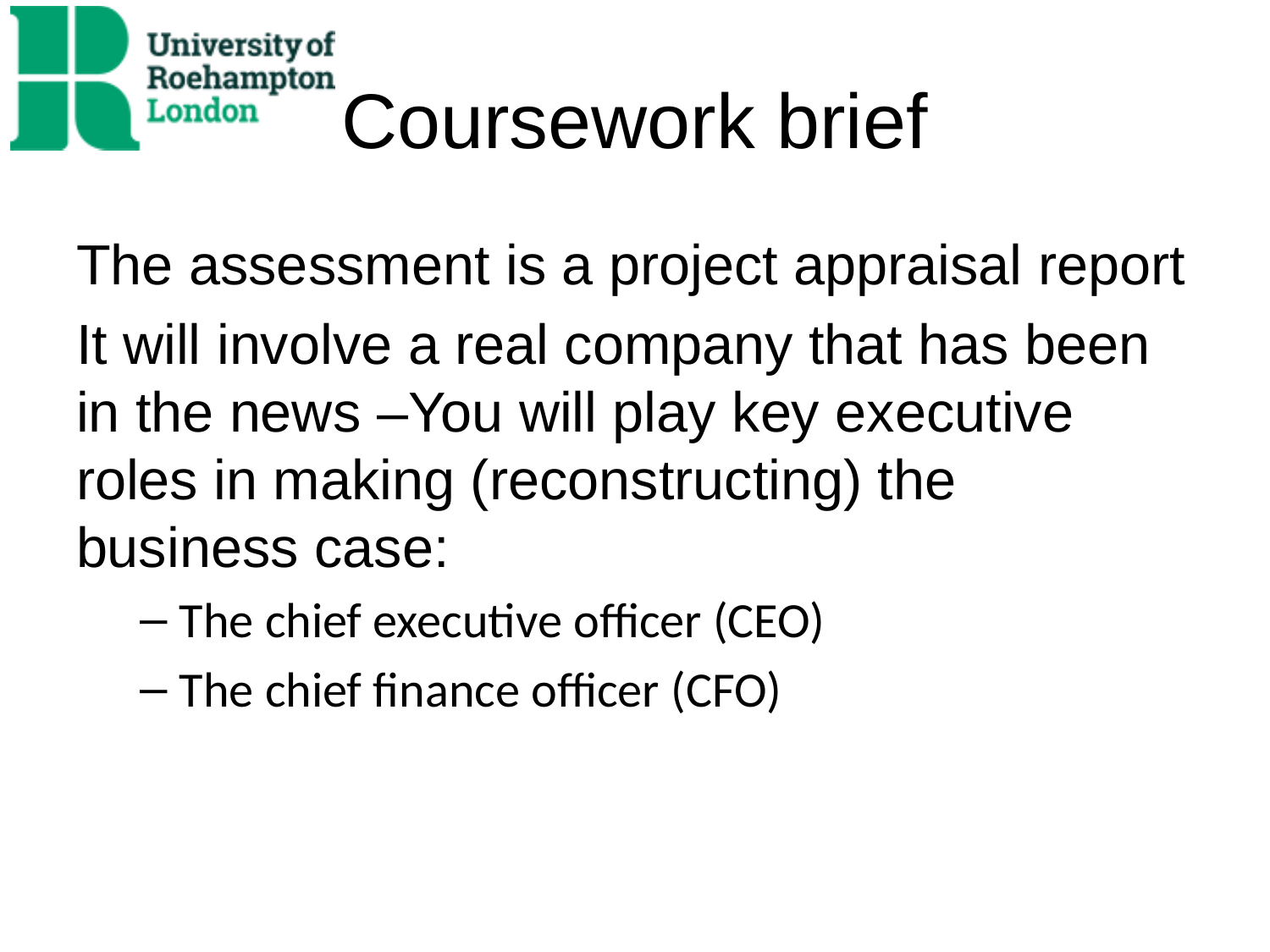

# Coursework brief
The assessment is a project appraisal report
It will involve a real company that has been in the news –You will play key executive roles in making (reconstructing) the business case:
The chief executive officer (CEO)
The chief finance officer (CFO)